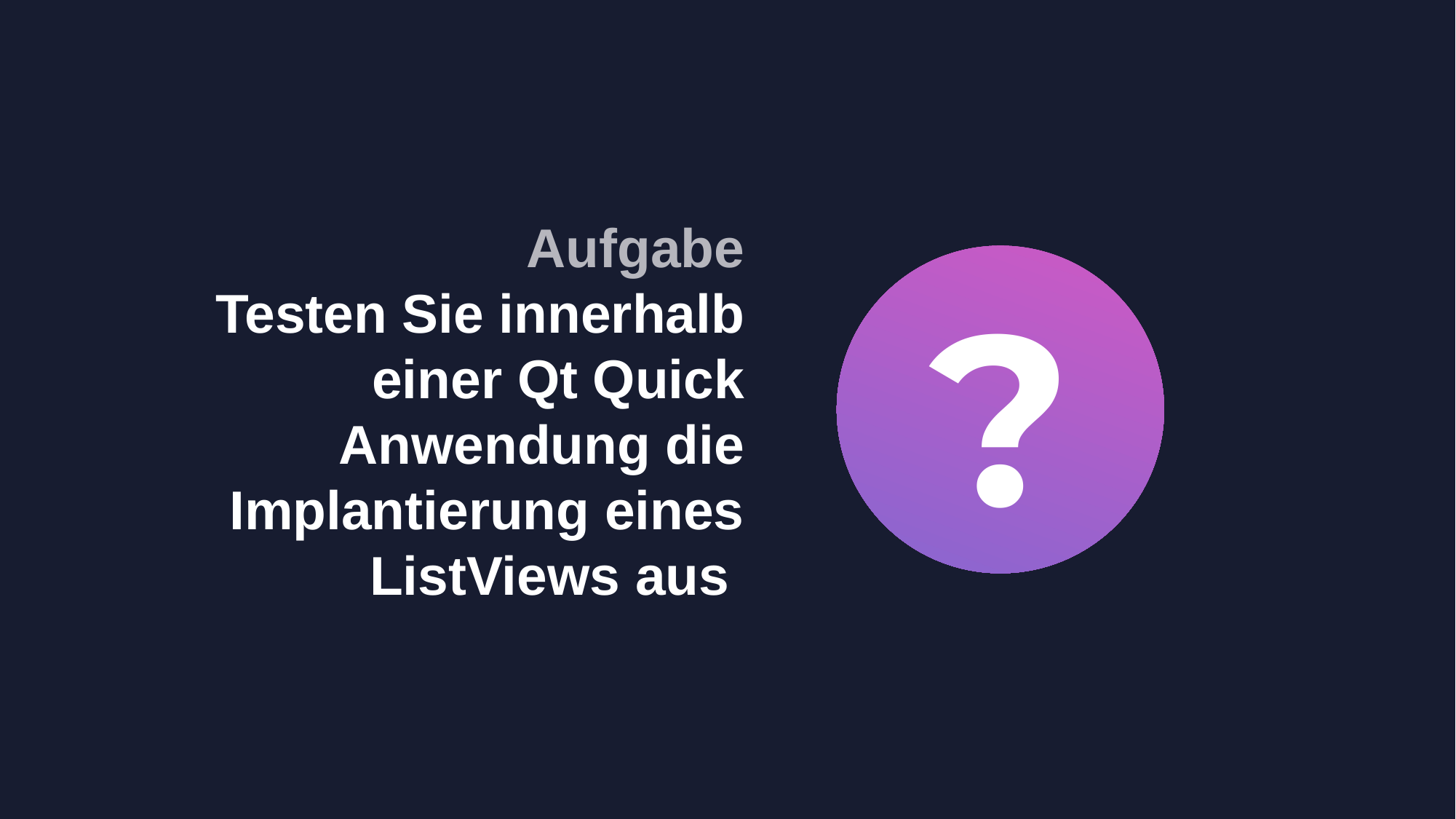

Aufgabe
Testen Sie innerhalb einer Qt Quick Anwendung die Implantierung eines ListViews aus

?